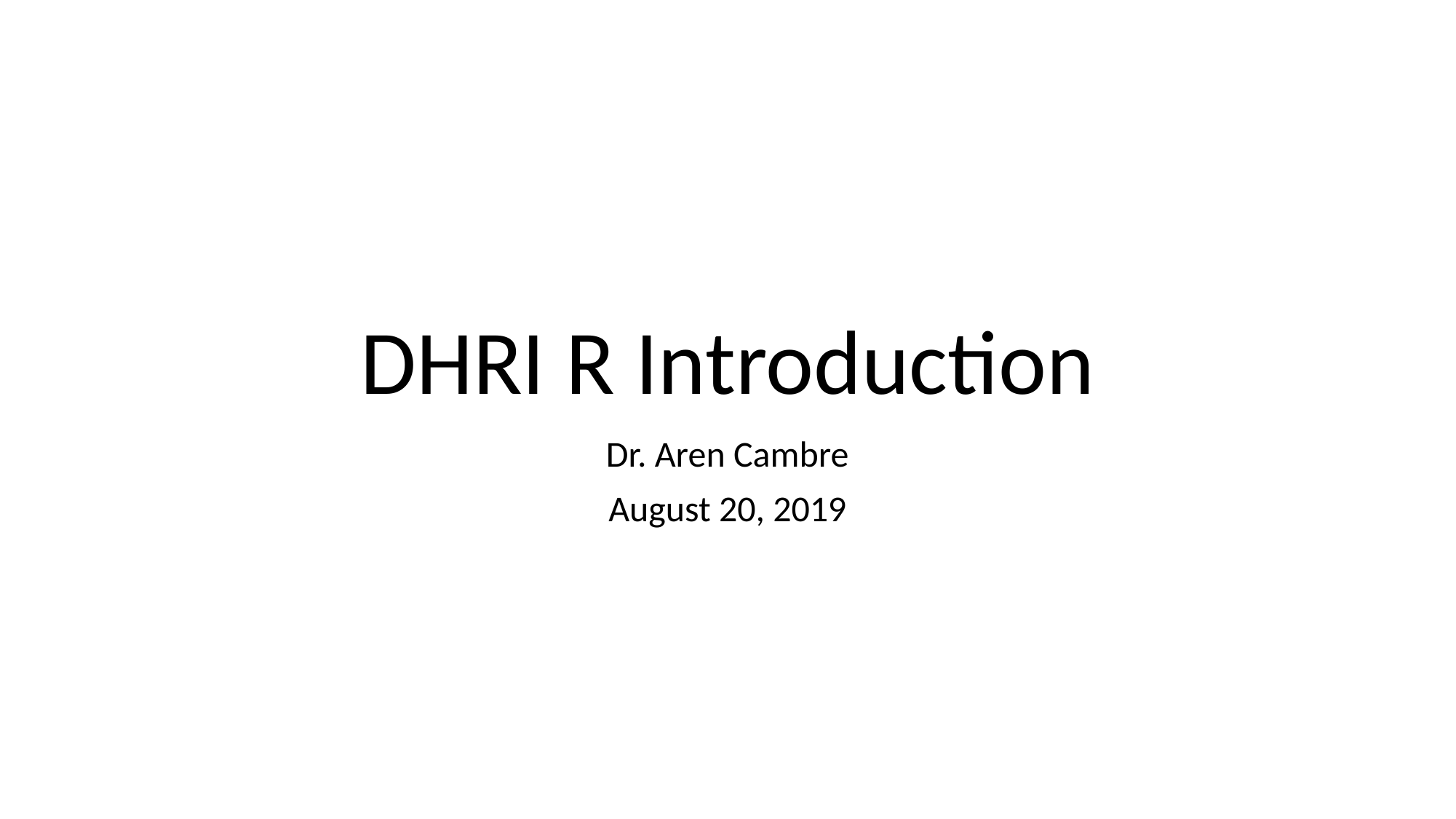

# DHRI R Introduction
Dr. Aren Cambre
August 20, 2019